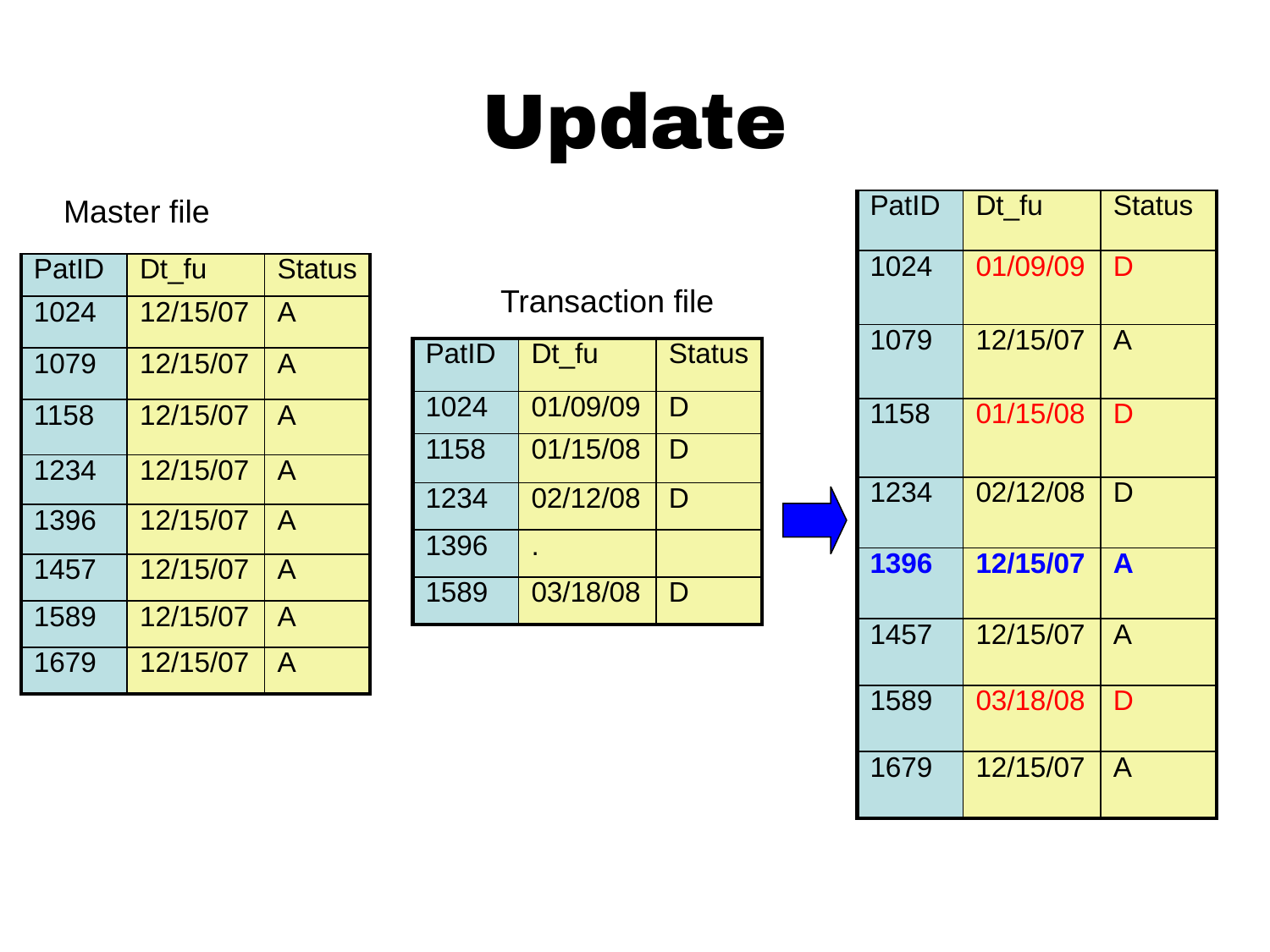

# Update
Master file
| PatID | Dt\_fu | Status |
| --- | --- | --- |
| 1024 | 01/09/09 | D |
| 1079 | 12/15/07 | A |
| 1158 | 01/15/08 | D |
| 1234 | 02/12/08 | D |
| 1396 | 12/15/07 | A |
| 1457 | 12/15/07 | A |
| 1589 | 03/18/08 | D |
| 1679 | 12/15/07 | A |
| PatID | Dt\_fu | Status |
| --- | --- | --- |
| 1024 | 12/15/07 | A |
| 1079 | 12/15/07 | A |
| 1158 | 12/15/07 | A |
| 1234 | 12/15/07 | A |
| 1396 | 12/15/07 | A |
| 1457 | 12/15/07 | A |
| 1589 | 12/15/07 | A |
| 1679 | 12/15/07 | A |
Transaction file
| PatID | Dt\_fu | Status |
| --- | --- | --- |
| 1024 | 01/09/09 | D |
| 1158 | 01/15/08 | D |
| 1234 | 02/12/08 | D |
| 1396 | . |  |
| 1589 | 03/18/08 | D |